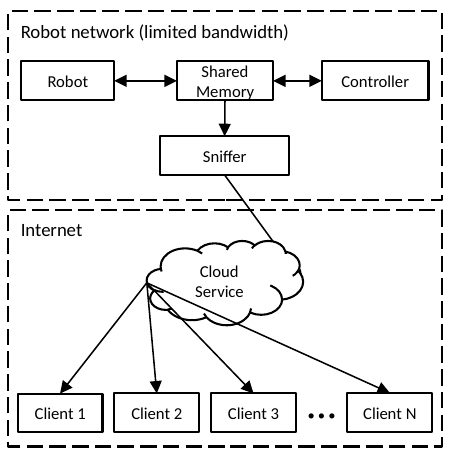

Robot network (limited bandwidth)
Robot
Shared Memory
Controller
Sniffer
Internet

Cloud Service
Client N
Client 2
Client 3
Client 1
• • •